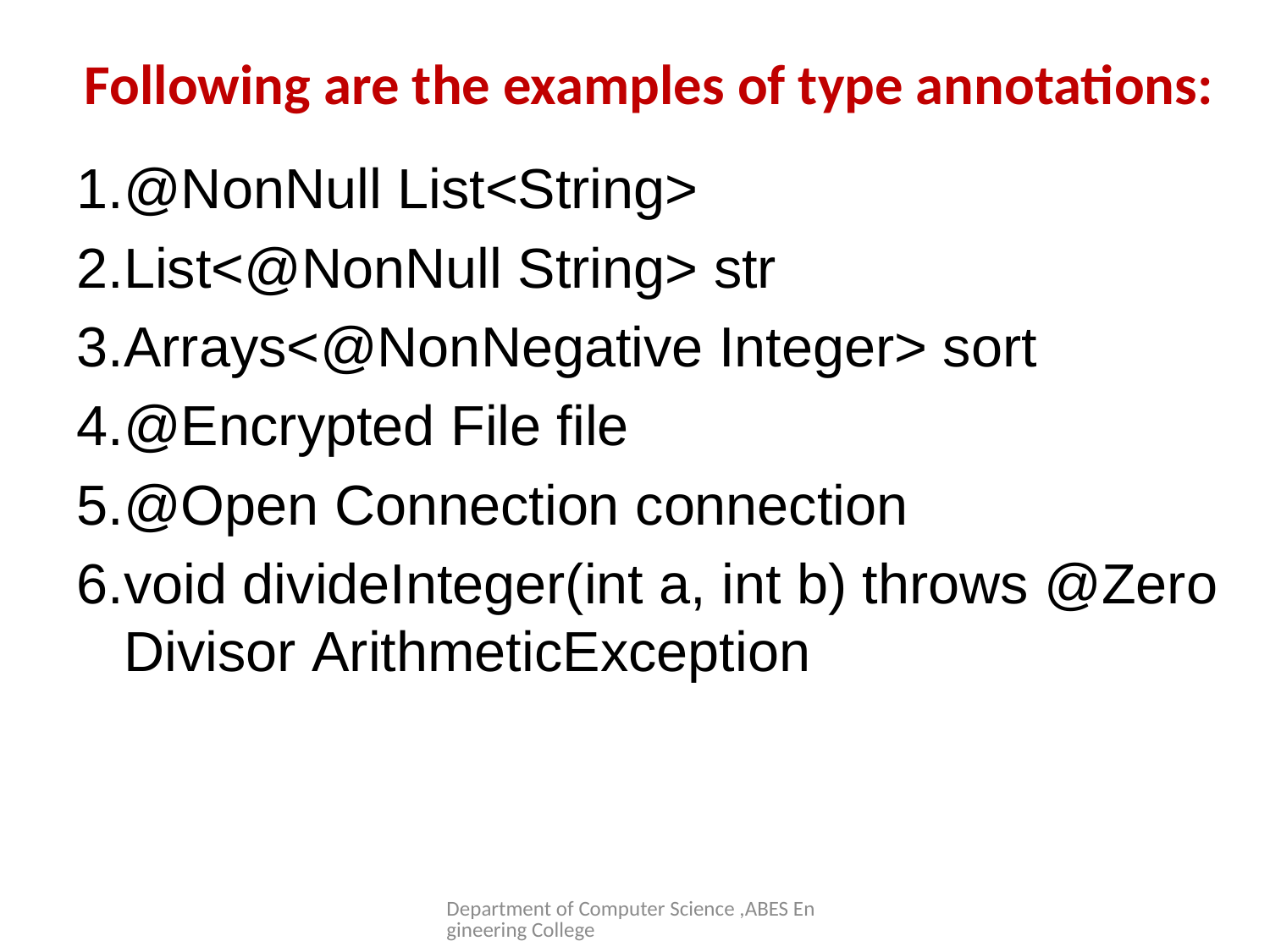

# Following are the examples of type annotations:
@NonNull List<String>
List<@NonNull String> str
Arrays<@NonNegative Integer> sort
@Encrypted File file
@Open Connection connection
void divideInteger(int a, int b) throws @ZeroDivisor ArithmeticException

Department of Computer Science ,ABES Engineering College